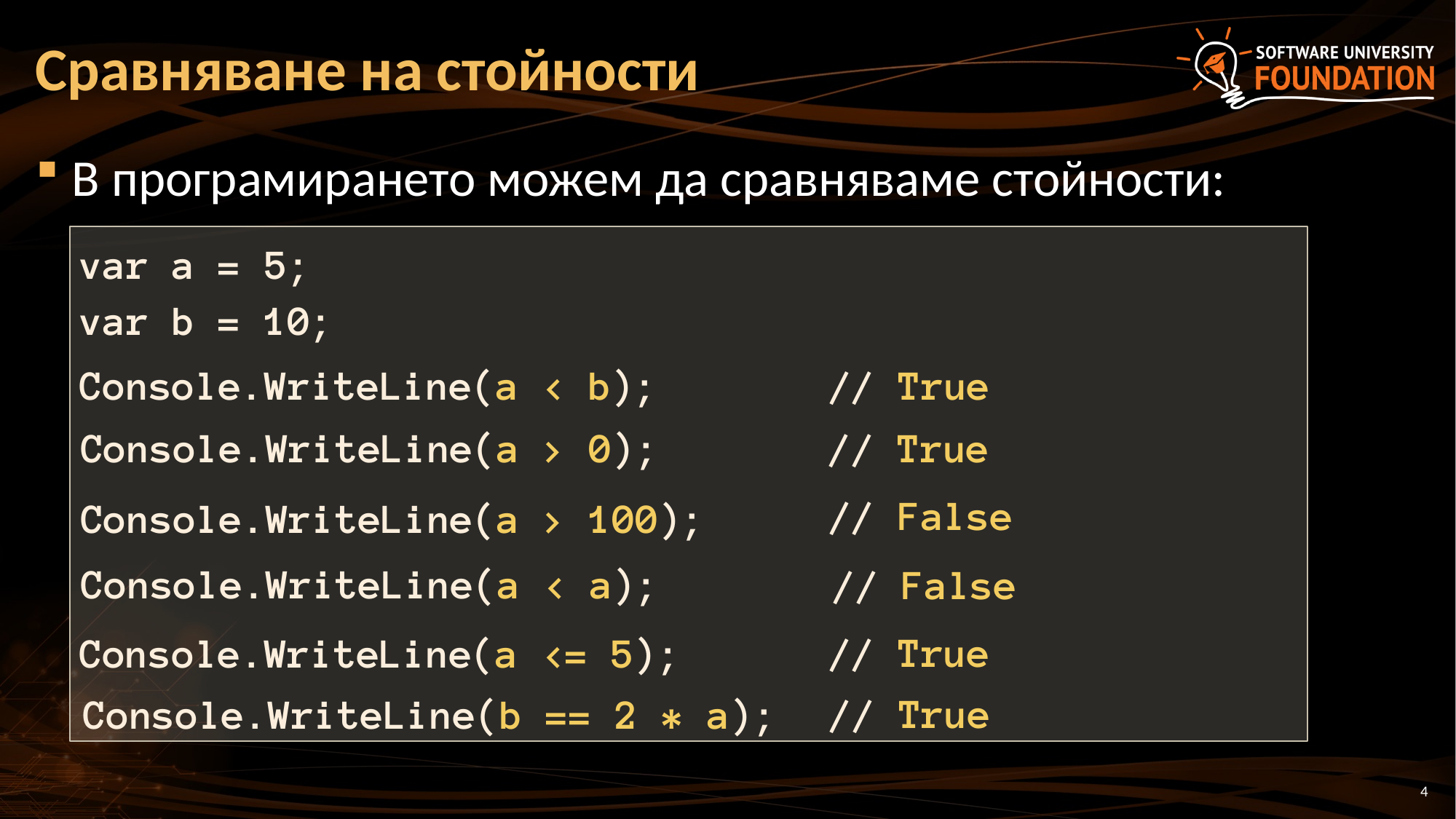

# Сравняване на стойности
В програмирането можем да сравняваме стойности:
var a = 5;
var b = 10;

Console.WriteLine(a < b);
// True
Console.WriteLine(a > 0);
// True
Console.WriteLine(a > 100);
// False
Console.WriteLine(a < a);
// False
// True
Console.WriteLine(a <= 5);
// True
Console.WriteLine(b == 2 * a);
4